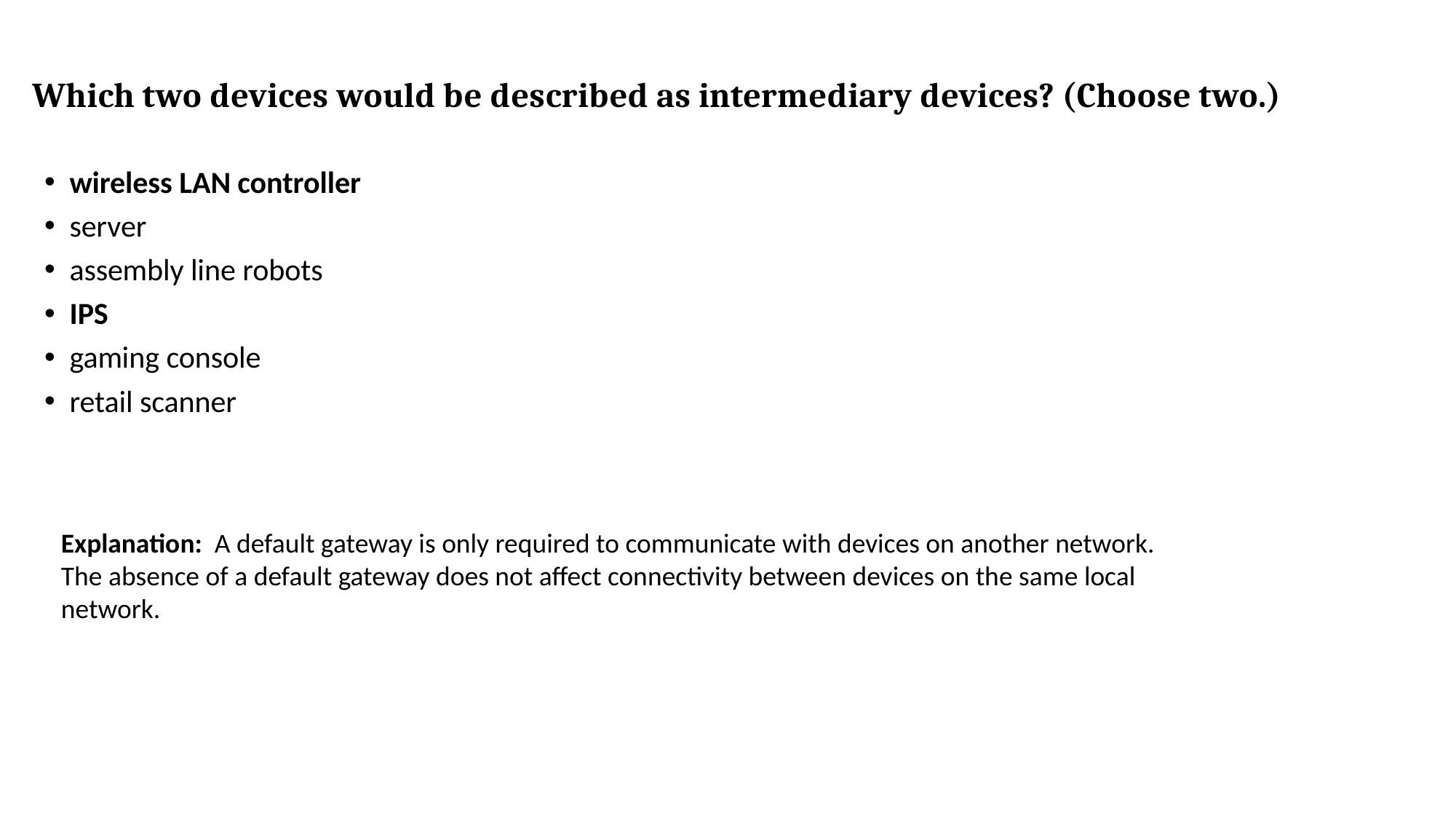

# Which two devices would be described as intermediary devices? (Choose two.)
wireless LAN controller
server
assembly line robots
IPS
gaming console
retail scanner

Explanation:  A default gateway is only required to communicate with devices on another network. The absence of a default gateway does not affect connectivity between devices on the same local network.